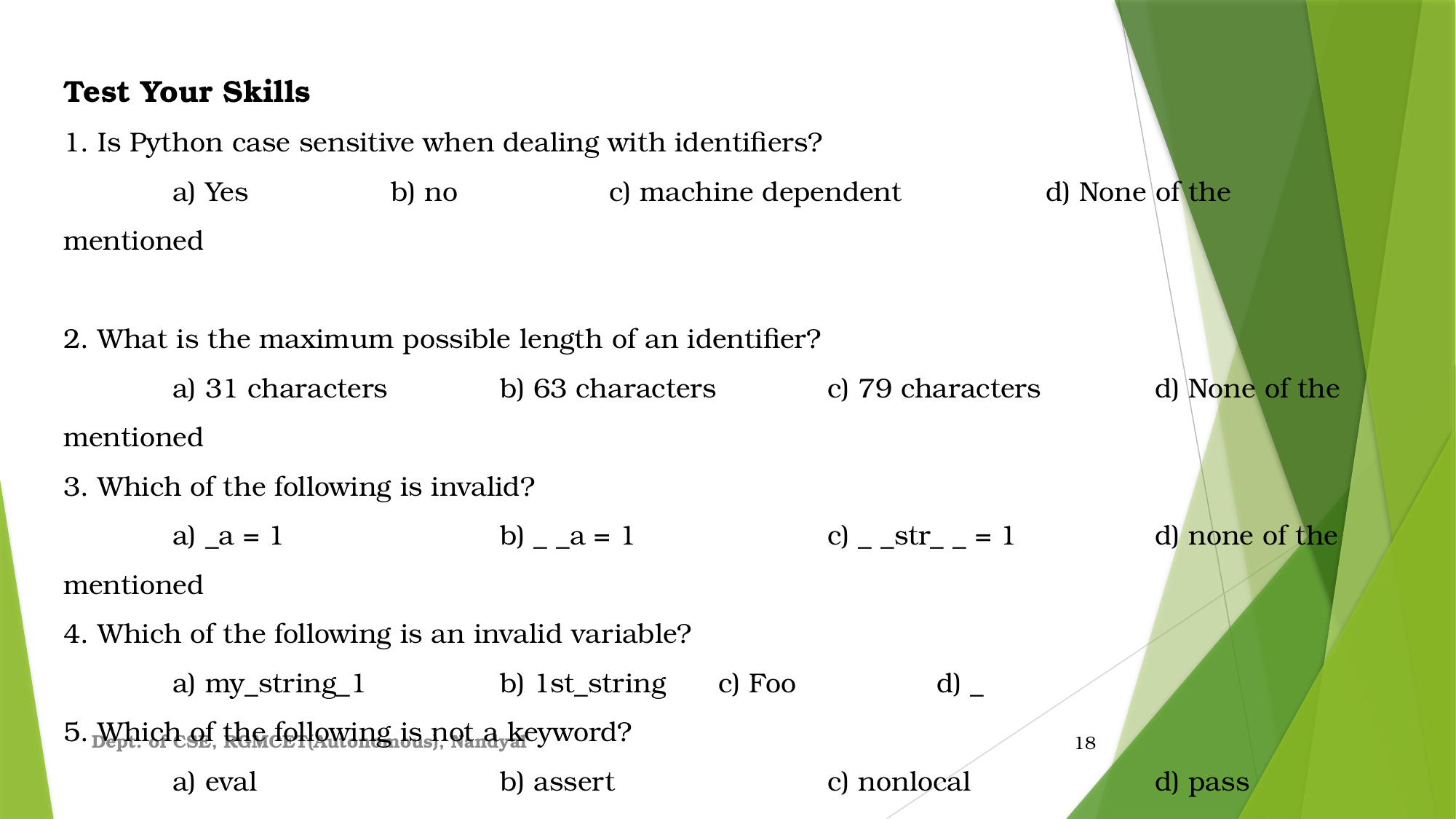

Test Your Skills
1. Is Python case sensitive when dealing with identifiers?
	a) Yes		b) no		c) machine dependent		d) None of the mentioned

2. What is the maximum possible length of an identifier?
	a) 31 characters		b) 63 characters		c) 79 characters		d) None of the mentioned
3. Which of the following is invalid?
	a) _a = 1		b) _ _a = 1		c) _ _str_ _ = 1		d) none of the mentioned
4. Which of the following is an invalid variable?
	a) my_string_1		b) 1st_string	c) Foo		d) _
5. Which of the following is not a keyword?
	a) eval			b) assert		c) nonlocal		d) pass
Dept. of CSE, RGMCET(Autonomous), Nandyal
18